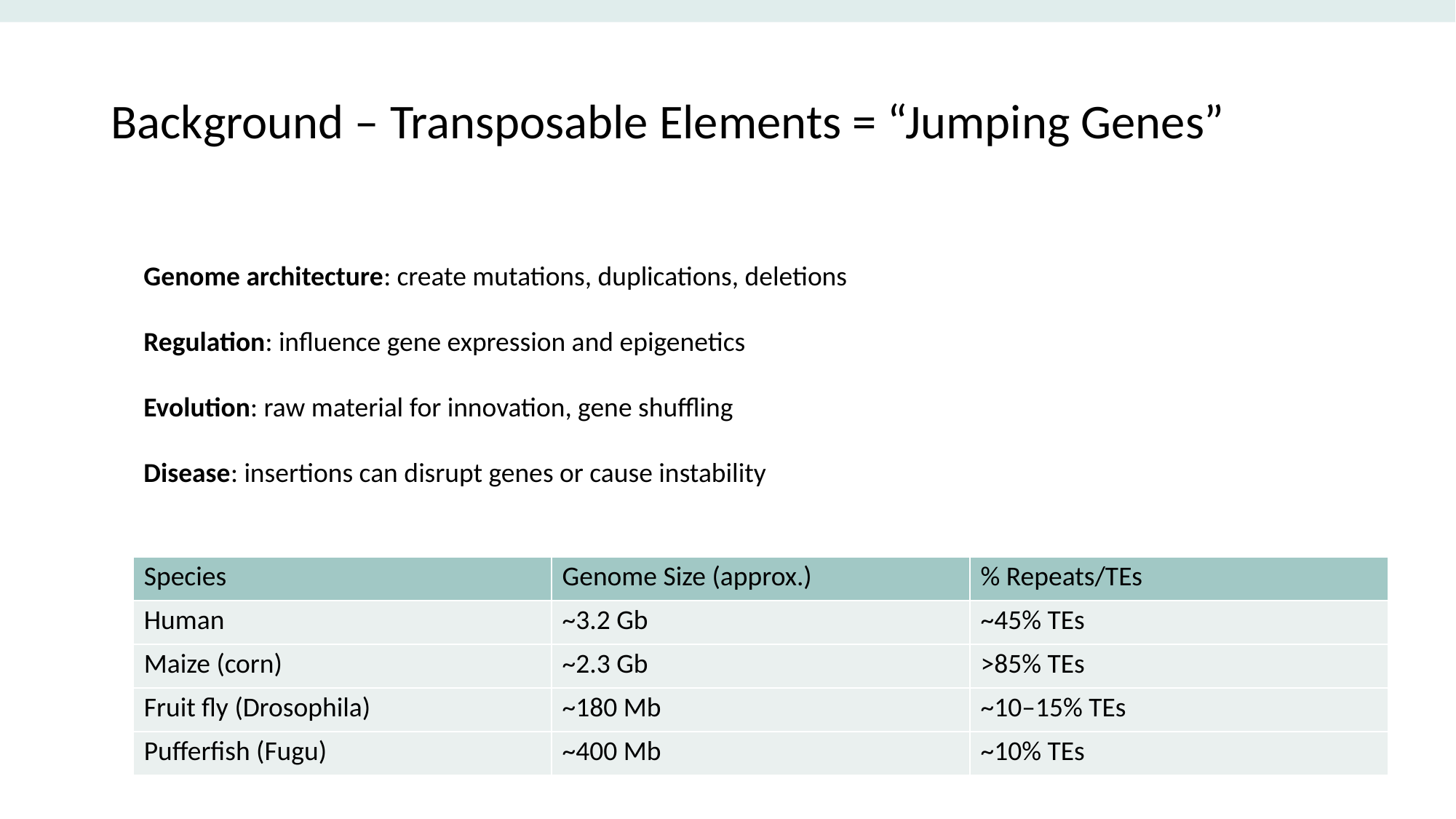

# Background – Transposable Elements = “Jumping Genes”
Genome architecture: create mutations, duplications, deletions

Regulation: influence gene expression and epigenetics

Evolution: raw material for innovation, gene shuffling

Disease: insertions can disrupt genes or cause instability
| Species | Genome Size (approx.) | % Repeats/TEs |
| --- | --- | --- |
| Human | ~3.2 Gb | ~45% TEs |
| Maize (corn) | ~2.3 Gb | >85% TEs |
| Fruit fly (Drosophila) | ~180 Mb | ~10–15% TEs |
| Pufferfish (Fugu) | ~400 Mb | ~10% TEs |